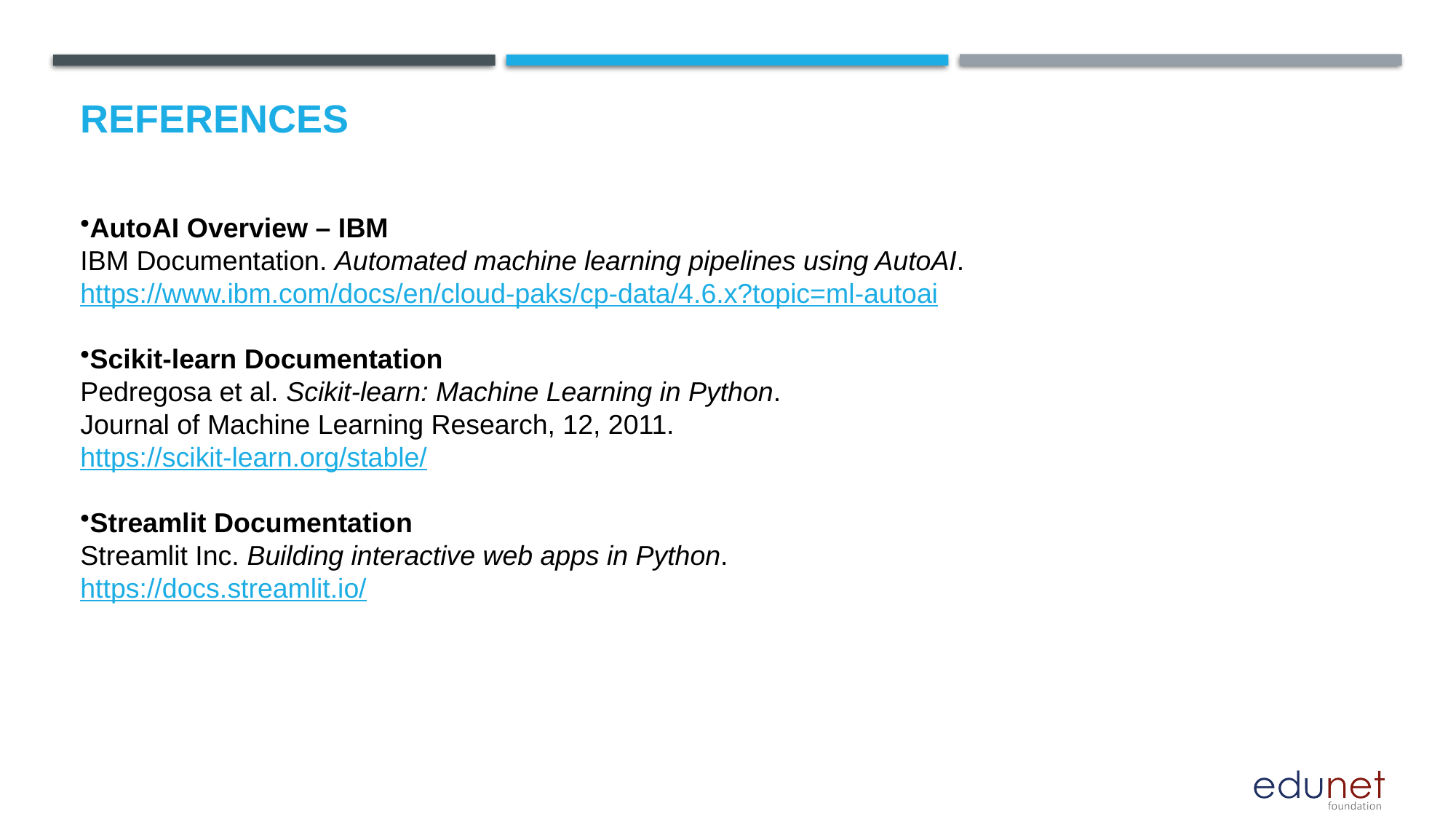

# References
AutoAI Overview – IBM
IBM Documentation. Automated machine learning pipelines using AutoAI.
https://www.ibm.com/docs/en/cloud-paks/cp-data/4.6.x?topic=ml-autoai

Scikit-learn Documentation
Pedregosa et al. Scikit-learn: Machine Learning in Python.
Journal of Machine Learning Research, 12, 2011.
https://scikit-learn.org/stable/

Streamlit Documentation
Streamlit Inc. Building interactive web apps in Python.
https://docs.streamlit.io/